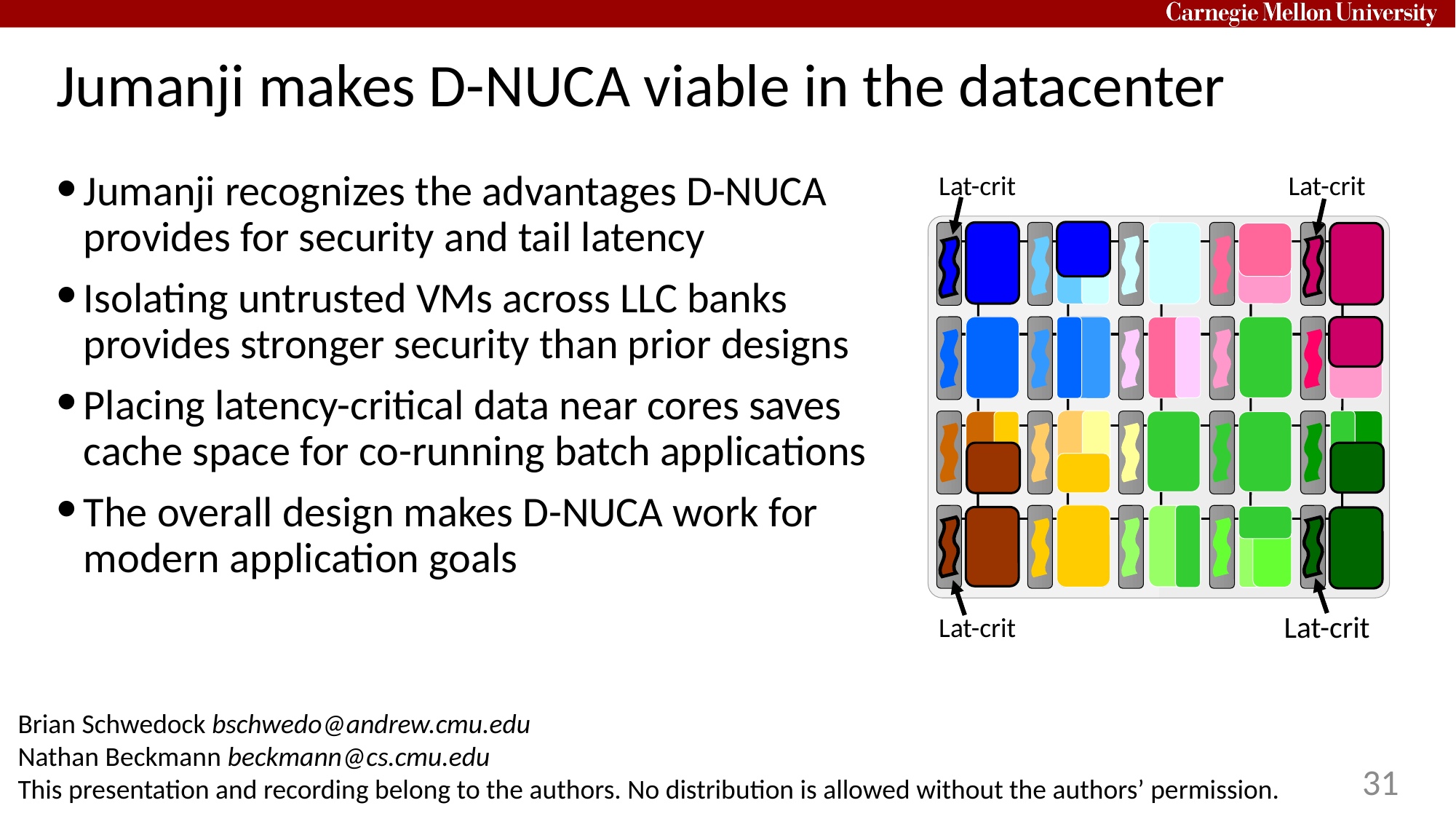

# Jumanji makes D-NUCA viable in the datacenter
Lat-crit
Lat-crit

Lat-crit
Lat-crit
Jumanji recognizes the advantages D-NUCA provides for security and tail latency
Isolating untrusted VMs across LLC banks provides stronger security than prior designs
Placing latency-critical data near cores saves cache space for co-running batch applications
The overall design makes D-NUCA work for modern application goals
Brian Schwedock bschwedo@andrew.cmu.edu
Nathan Beckmann beckmann@cs.cmu.edu
This presentation and recording belong to the authors. No distribution is allowed without the authors’ permission.
31